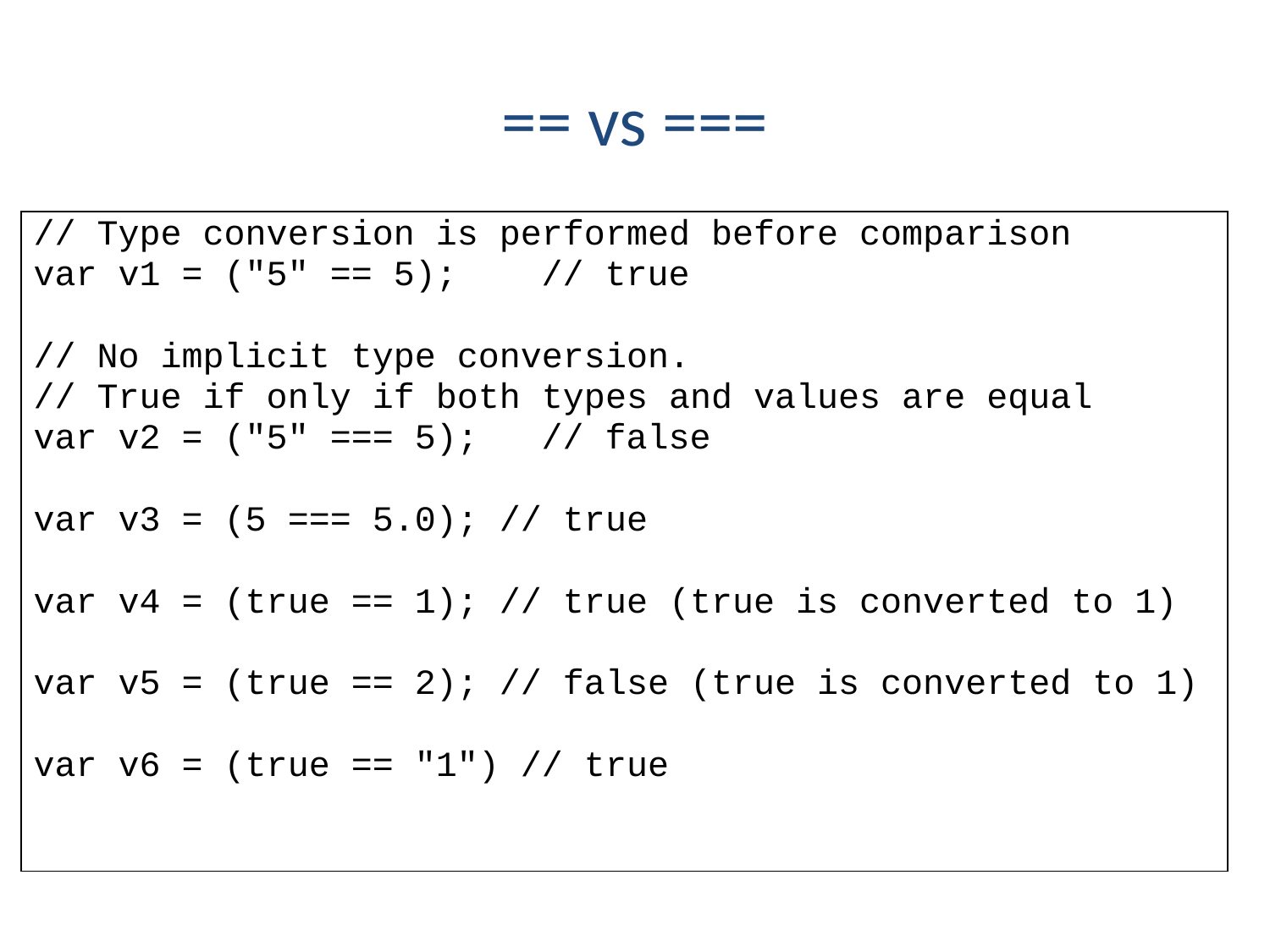

# == vs ===
// Type conversion is performed before comparison
var v1 = ("5" == 5); 	// true

// No implicit type conversion.
// True if only if both types and values are equal
var v2 = ("5" === 5);	// false

var v3 = (5 === 5.0); // true

var v4 = (true == 1); // true (true is converted to 1)

var v5 = (true == 2); // false (true is converted to 1)

var v6 = (true == "1") // true